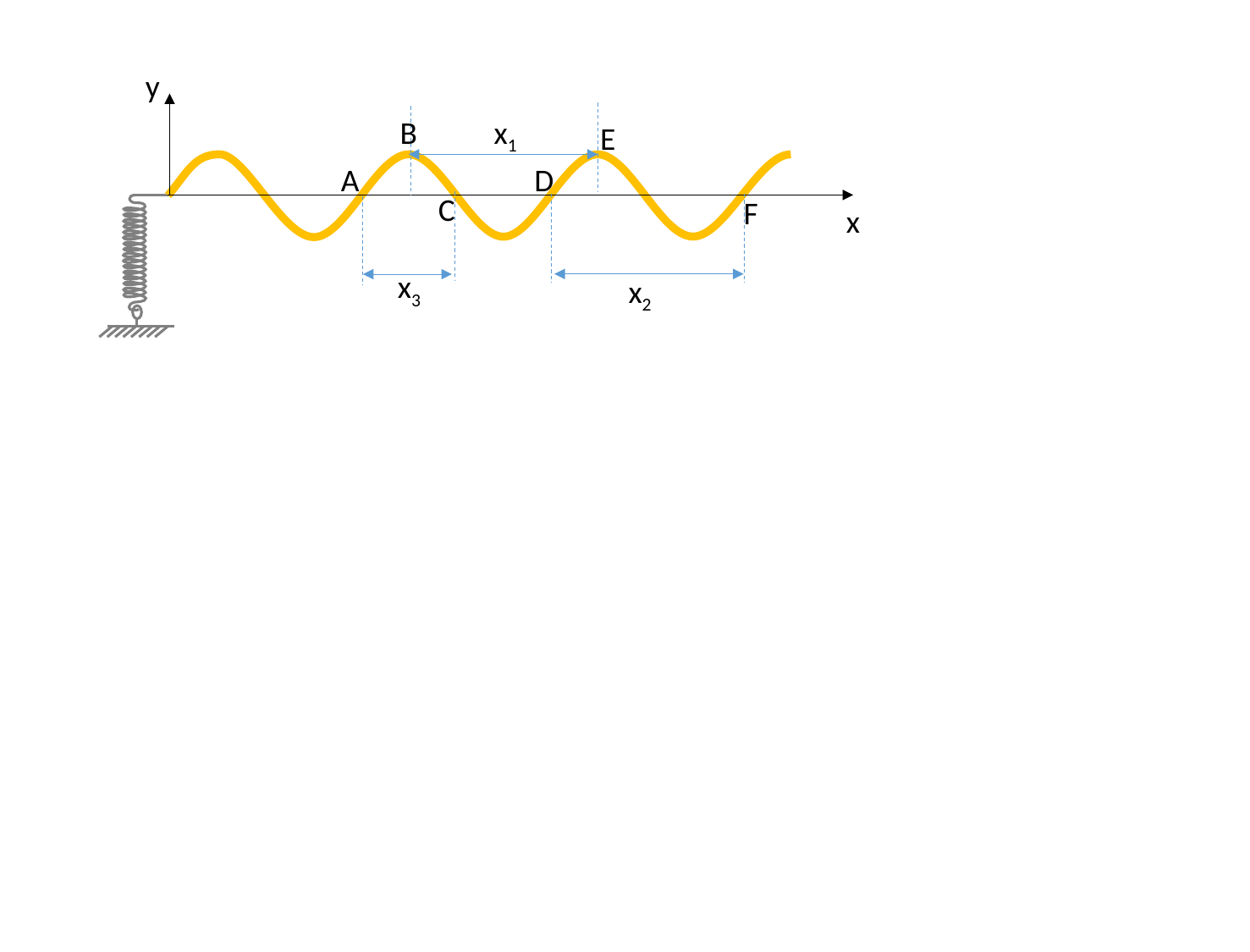

y
x1

x

x3
x2

B
E
D
A
C
F